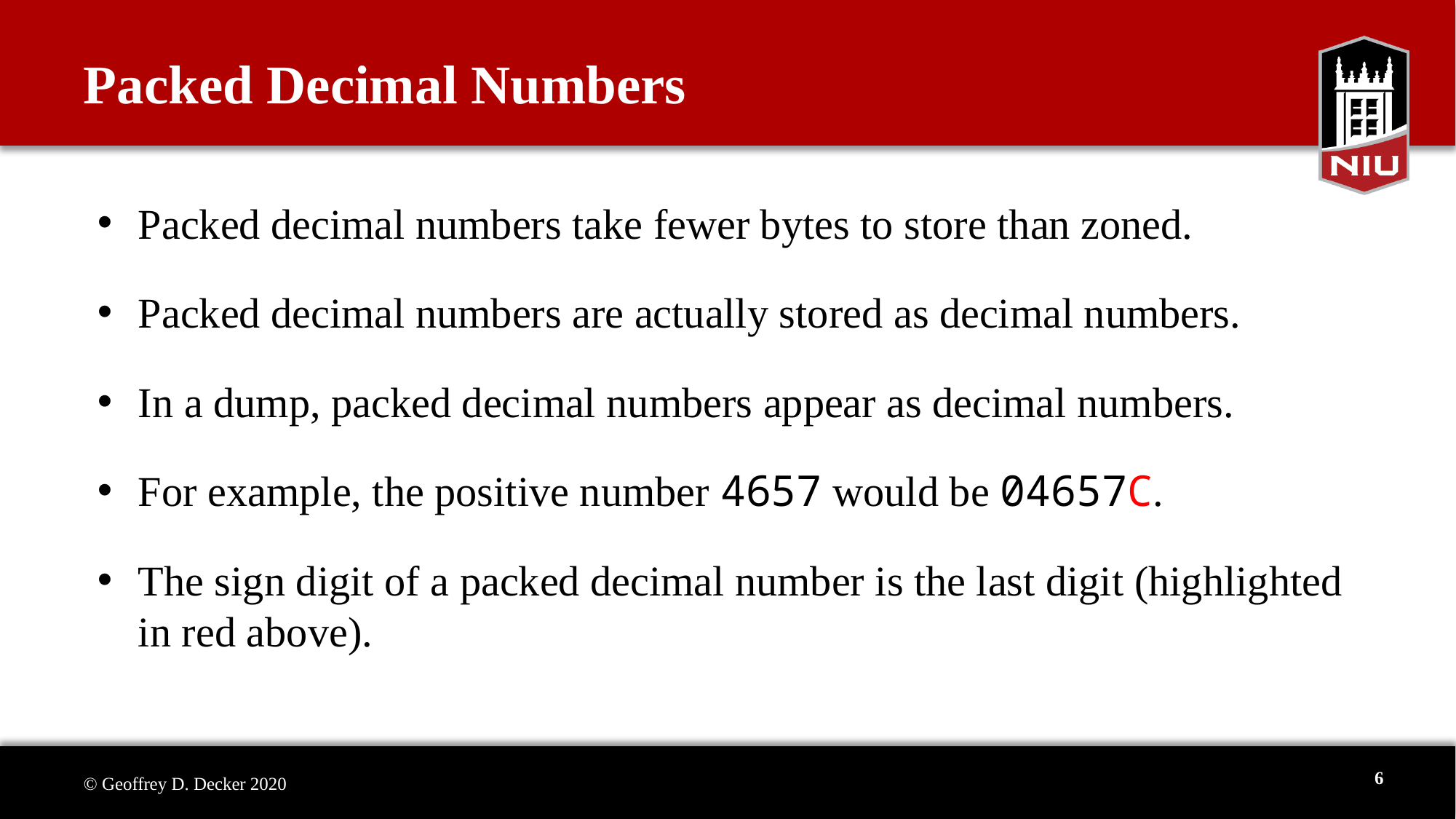

# Packed Decimal Numbers
Packed decimal numbers take fewer bytes to store than zoned.

Packed decimal numbers are actually stored as decimal numbers.

In a dump, packed decimal numbers appear as decimal numbers.

For example, the positive number 4657 would be 04657C.

The sign digit of a packed decimal number is the last digit (highlighted in red above).
6
© Geoffrey D. Decker 2020